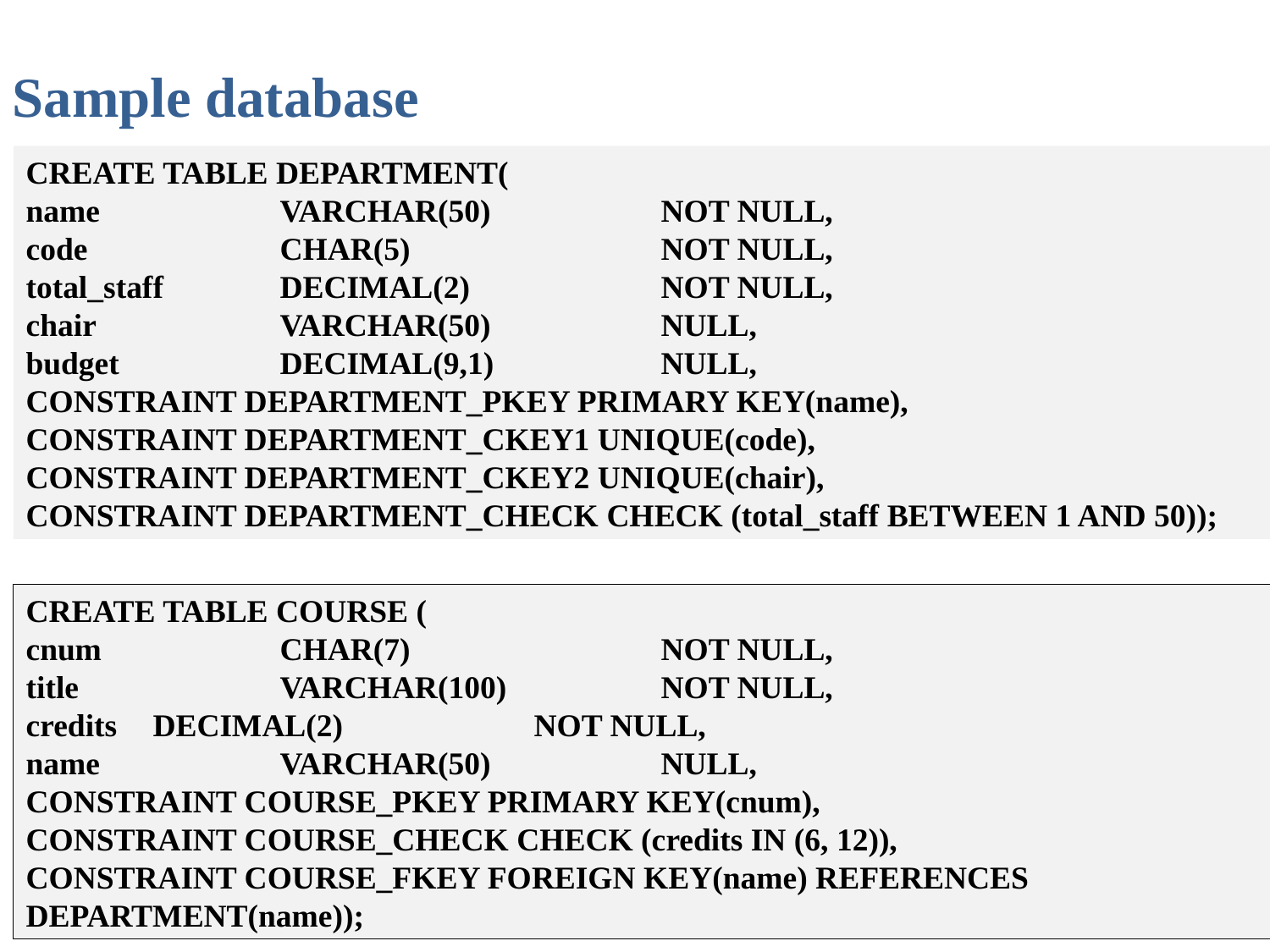

Sample database
CREATE TABLE DEPARTMENT(
name		VARCHAR(50)		NOT NULL,
code		CHAR(5)		NOT NULL,
total_staff	DECIMAL(2)		NOT NULL,
chair		VARCHAR(50)		NULL,
budget		DECIMAL(9,1)		NULL,
CONSTRAINT DEPARTMENT_PKEY PRIMARY KEY(name),
CONSTRAINT DEPARTMENT_CKEY1 UNIQUE(code),
CONSTRAINT DEPARTMENT_CKEY2 UNIQUE(chair),
CONSTRAINT DEPARTMENT_CHECK CHECK (total_staff BETWEEN 1 AND 50));
CREATE TABLE COURSE (
cnum		CHAR(7)		NOT NULL,
title		VARCHAR(100)		NOT NULL,
credits	DECIMAL(2)		NOT NULL,
name		VARCHAR(50)		NULL,
CONSTRAINT COURSE_PKEY PRIMARY KEY(cnum),
CONSTRAINT COURSE_CHECK CHECK (credits IN (6, 12)),
CONSTRAINT COURSE_FKEY FOREIGN KEY(name) REFERENCES DEPARTMENT(name));
24